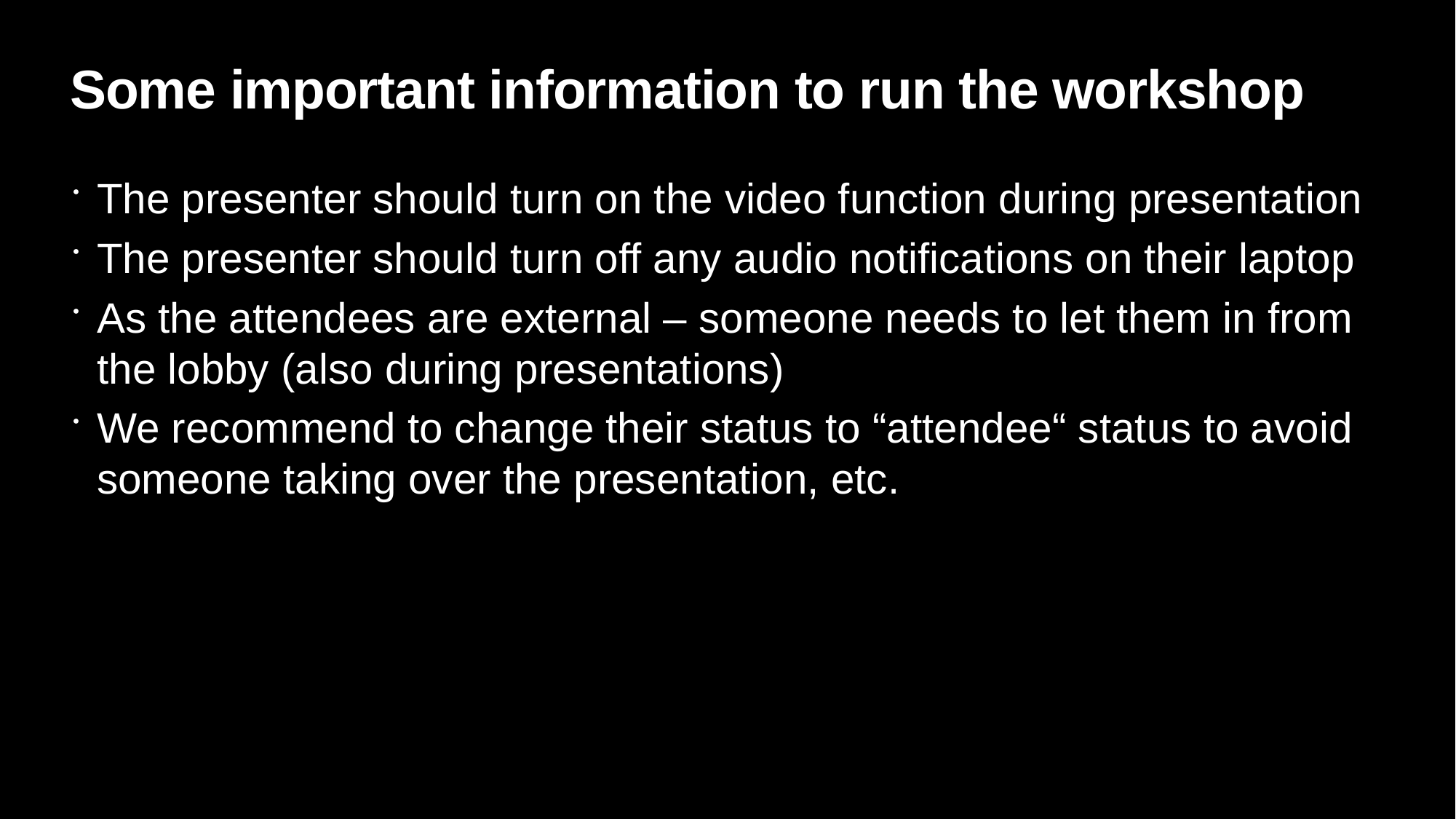

# Some important information to run the workshop
The presenter should turn on the video function during presentation
The presenter should turn off any audio notifications on their laptop
As the attendees are external – someone needs to let them in from the lobby (also during presentations)
We recommend to change their status to “attendee“ status to avoid someone taking over the presentation, etc.